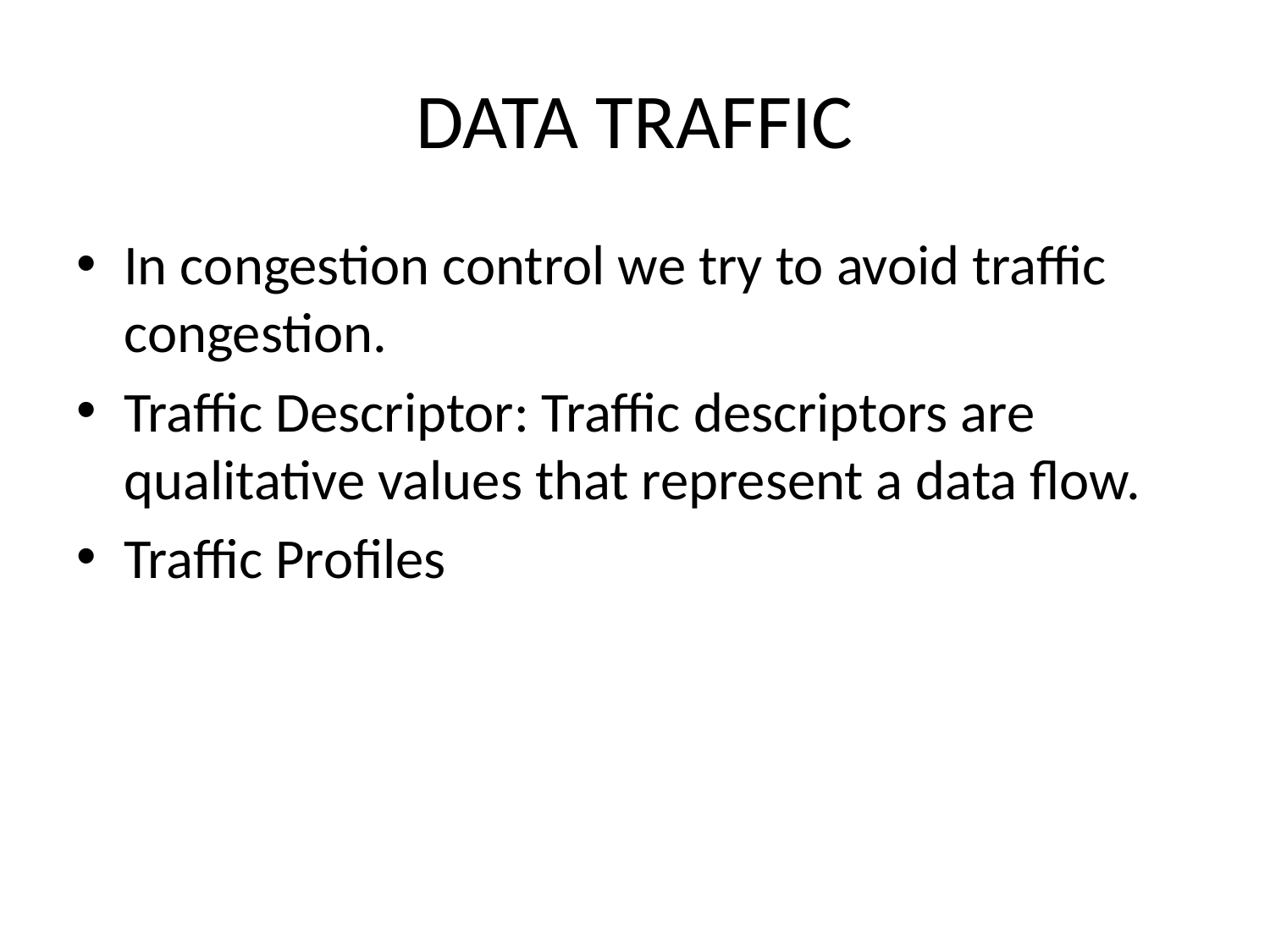

# DATA TRAFFIC
In congestion control we try to avoid traffic congestion.
Traffic Descriptor: Traffic descriptors are qualitative values that represent a data flow.
Traffic Profiles